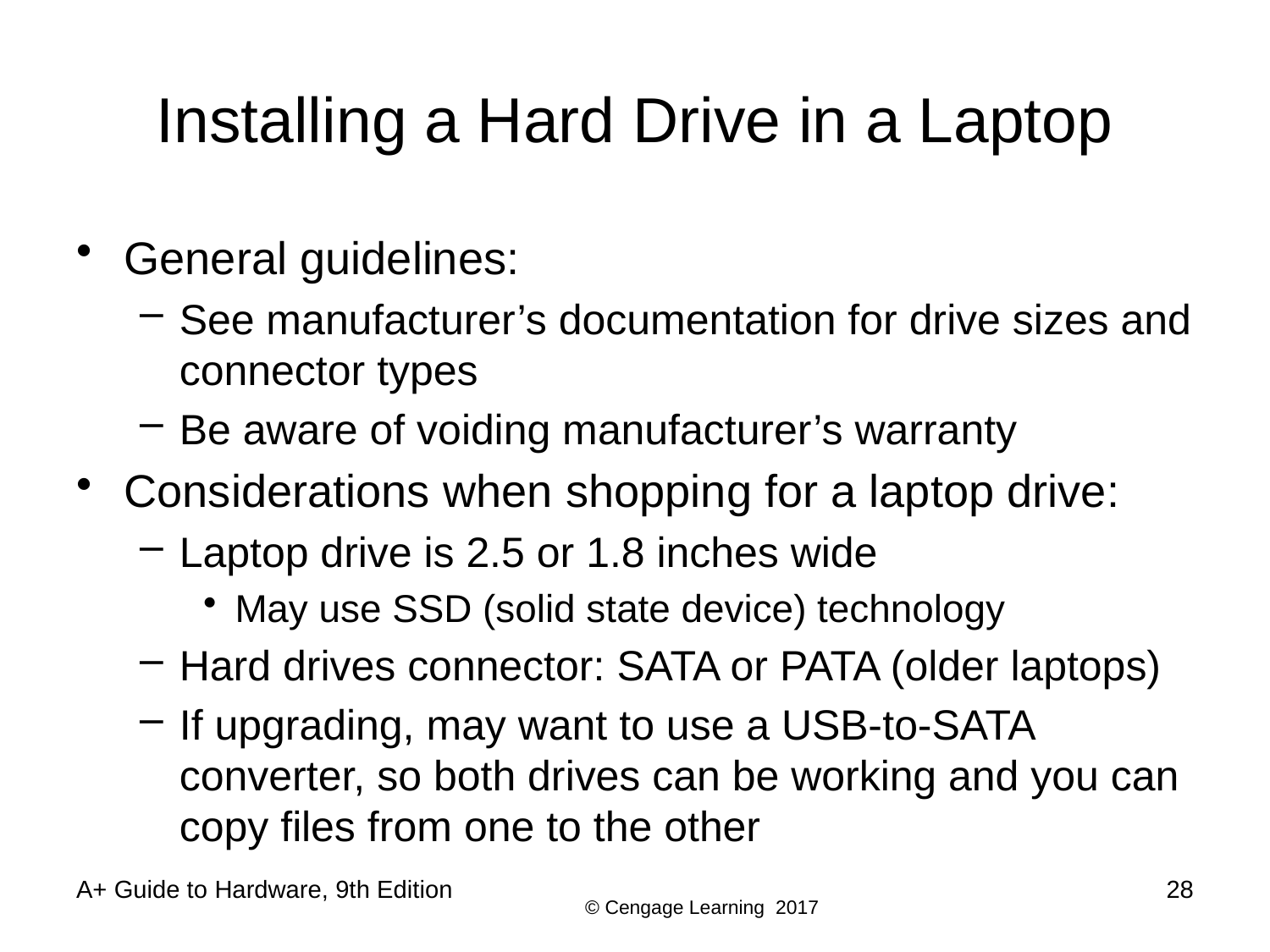

# Installing a Hard Drive in a Laptop
General guidelines:
See manufacturer’s documentation for drive sizes and connector types
Be aware of voiding manufacturer’s warranty
Considerations when shopping for a laptop drive:
Laptop drive is 2.5 or 1.8 inches wide
May use SSD (solid state device) technology
Hard drives connector: SATA or PATA (older laptops)
If upgrading, may want to use a USB-to-SATA converter, so both drives can be working and you can copy files from one to the other

A+ Guide to Hardware, 9th Edition
28